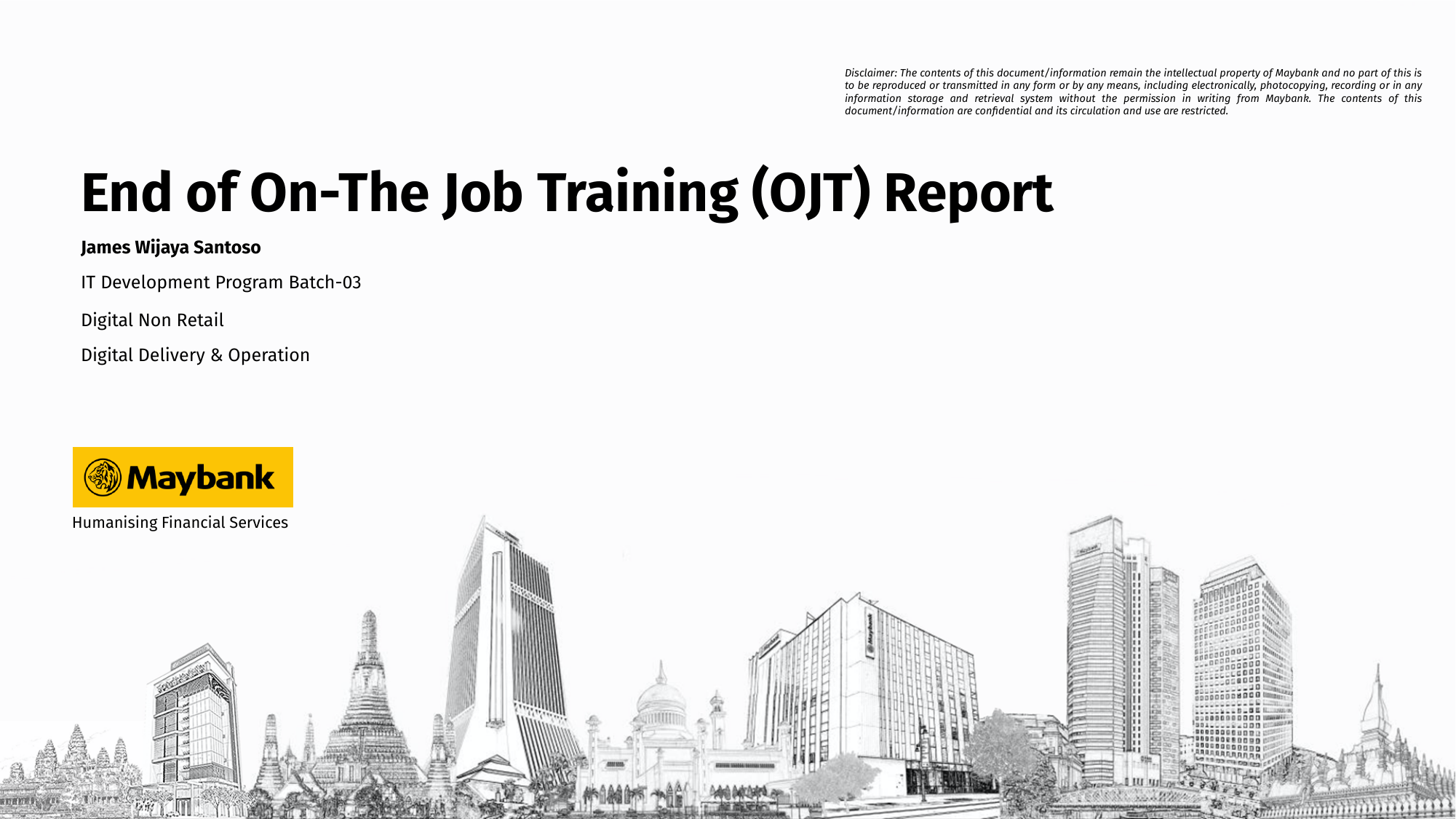

# End of On-The Job Training (OJT) Report
James Wijaya Santoso
IT Development Program Batch-03
Digital Non Retail
Digital Delivery & Operation